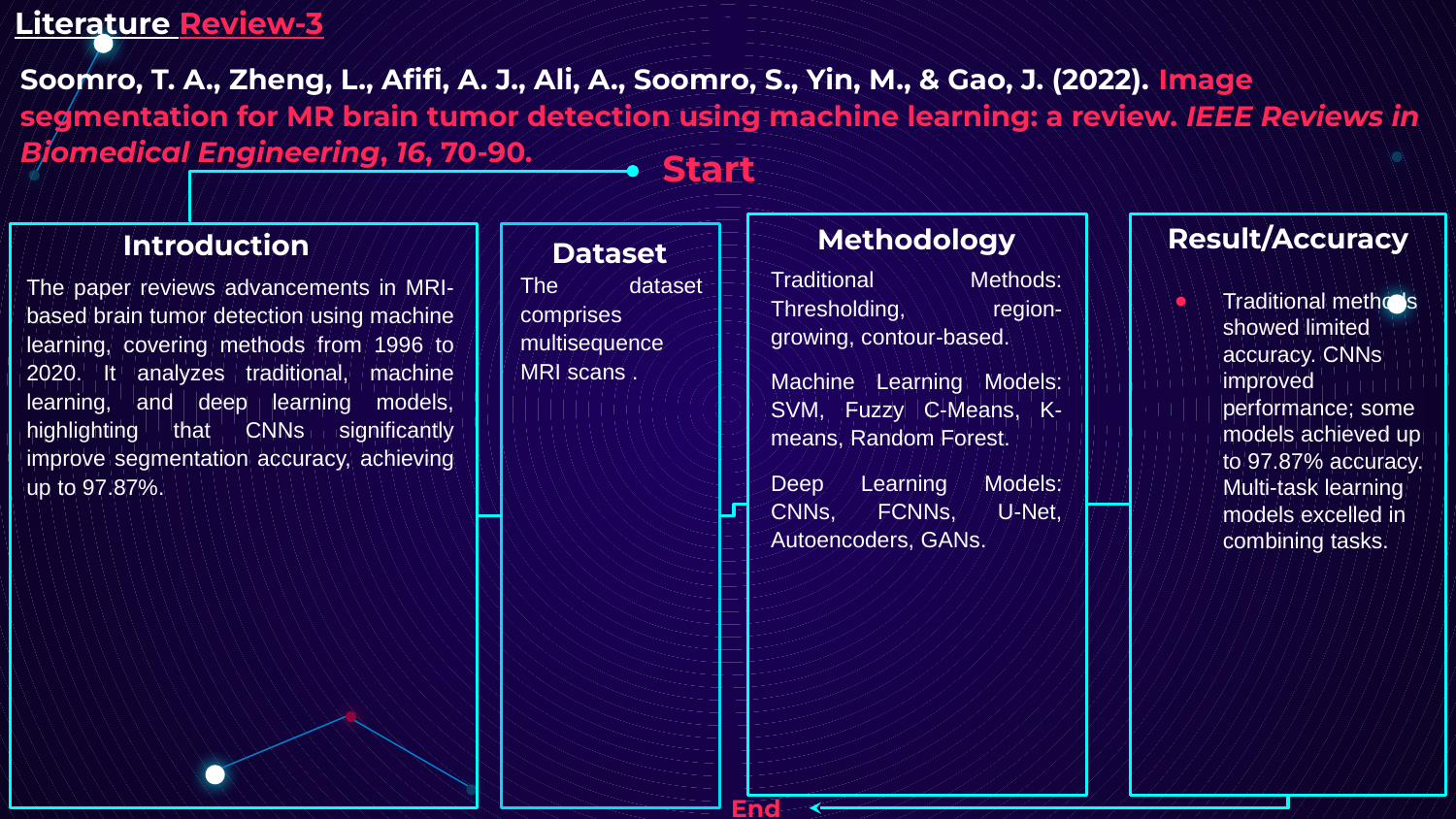

# Literature Review-3
Soomro, T. A., Zheng, L., Afifi, A. J., Ali, A., Soomro, S., Yin, M., & Gao, J. (2022). Image segmentation for MR brain tumor detection using machine learning: a review. IEEE Reviews in Biomedical Engineering, 16, 70-90.
Start
Introduction

Result/Accuracy

Methodology
Dataset

Traditional methods showed limited accuracy. CNNs improved performance; some models achieved up to 97.87% accuracy. Multi-task learning models excelled in combining tasks.

Traditional Methods: Thresholding, region-growing, contour-based.
Machine Learning Models: SVM, Fuzzy C-Means, K-means, Random Forest.
Deep Learning Models: CNNs, FCNNs, U-Net, Autoencoders, GANs.
The dataset comprises multisequence MRI scans .
The paper reviews advancements in MRI-based brain tumor detection using machine learning, covering methods from 1996 to 2020. It analyzes traditional, machine learning, and deep learning models, highlighting that CNNs significantly improve segmentation accuracy, achieving up to 97.87%.

End